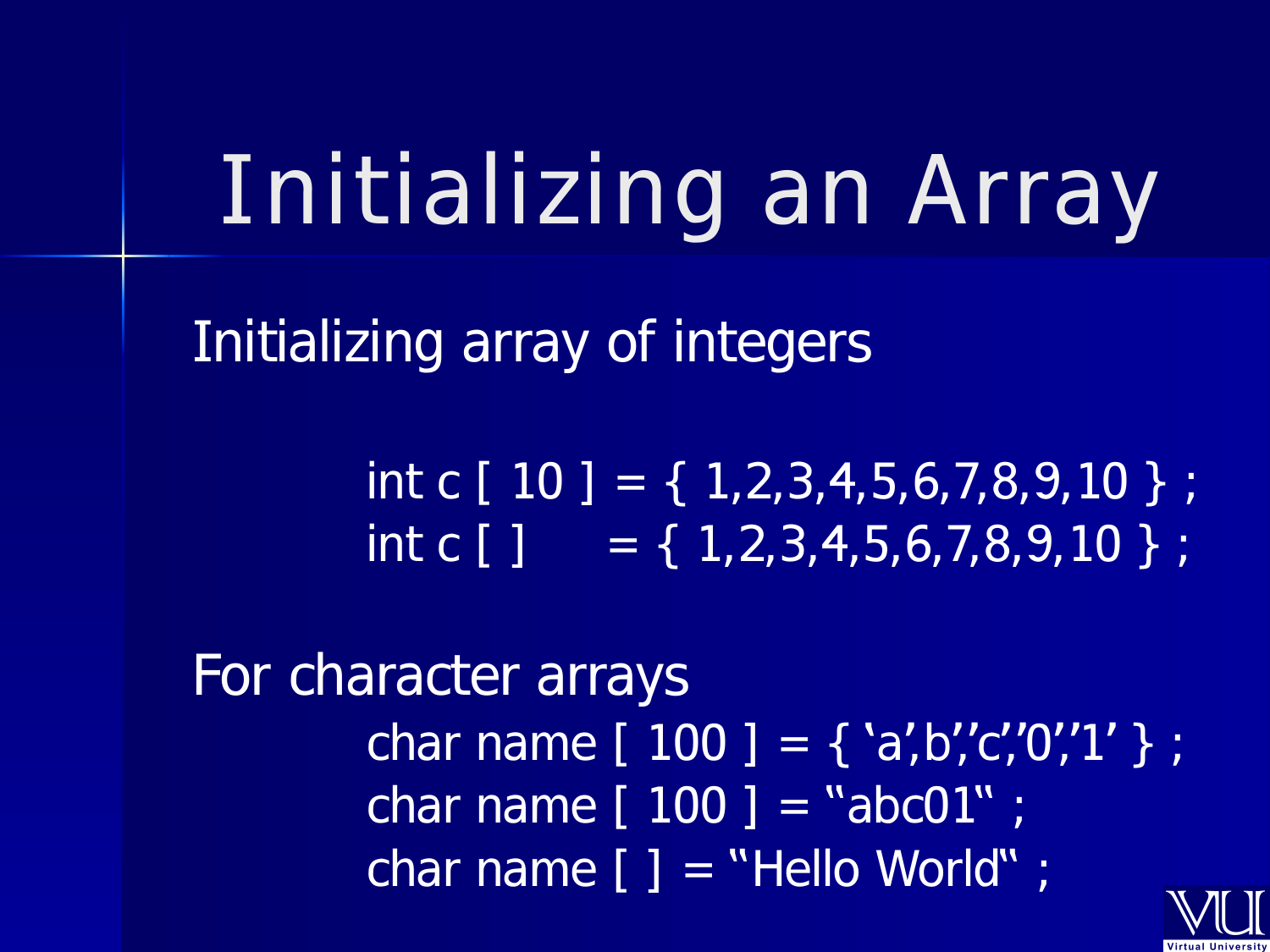

# Initializing an Array
Initializing array of integers

		int c [ 10 ] = { 1,2,3,4,5,6,7,8,9,10 } ;
		int c [ ]     = { 1,2,3,4,5,6,7,8,9,10 } ;

For character arrays
		char name [ 100 ] = { ‘a’,b’,’c’,’0’,’1’ } ;
		char name [ 100 ] = “abc01“ ;
		char name [ ] = “Hello World“ ;